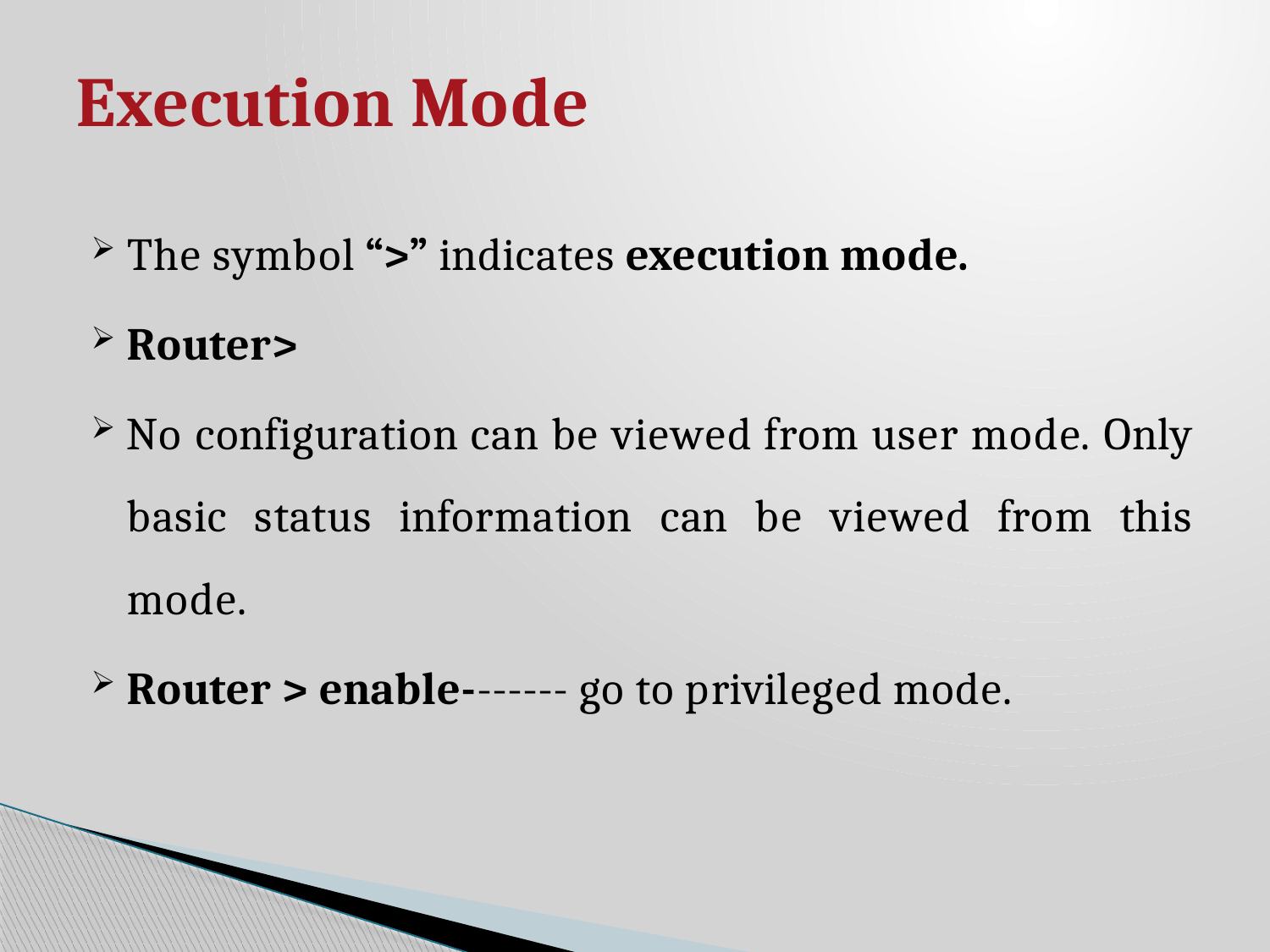

# Execution Mode
The symbol “>” indicates execution mode.
Router>
No configuration can be viewed from user mode. Only basic status information can be viewed from this mode.
Router > enable------- go to privileged mode.